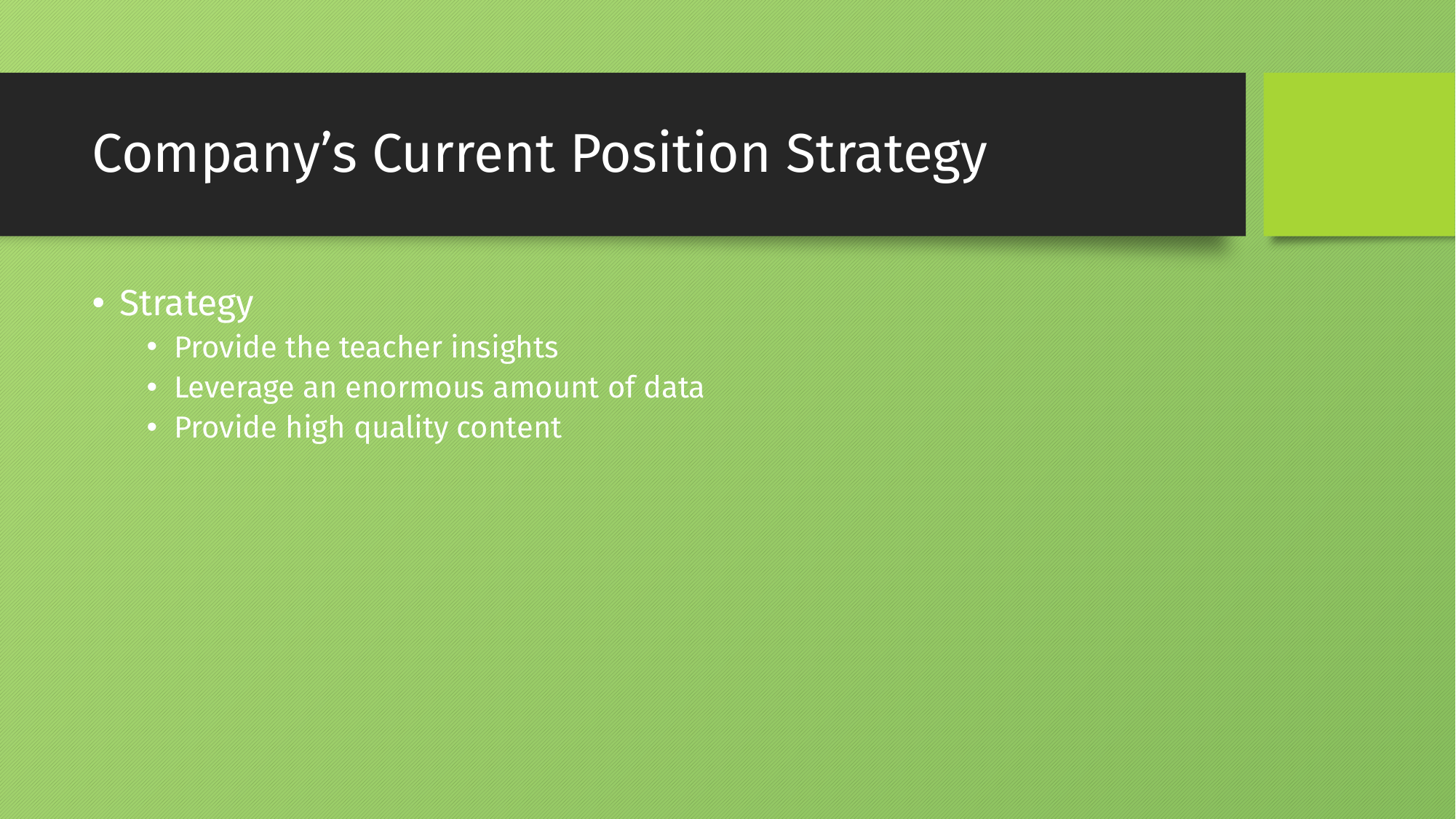

# Company’s Current Position Strategy
Strategy
Provide the teacher insights
Leverage an enormous amount of data
Provide high quality content